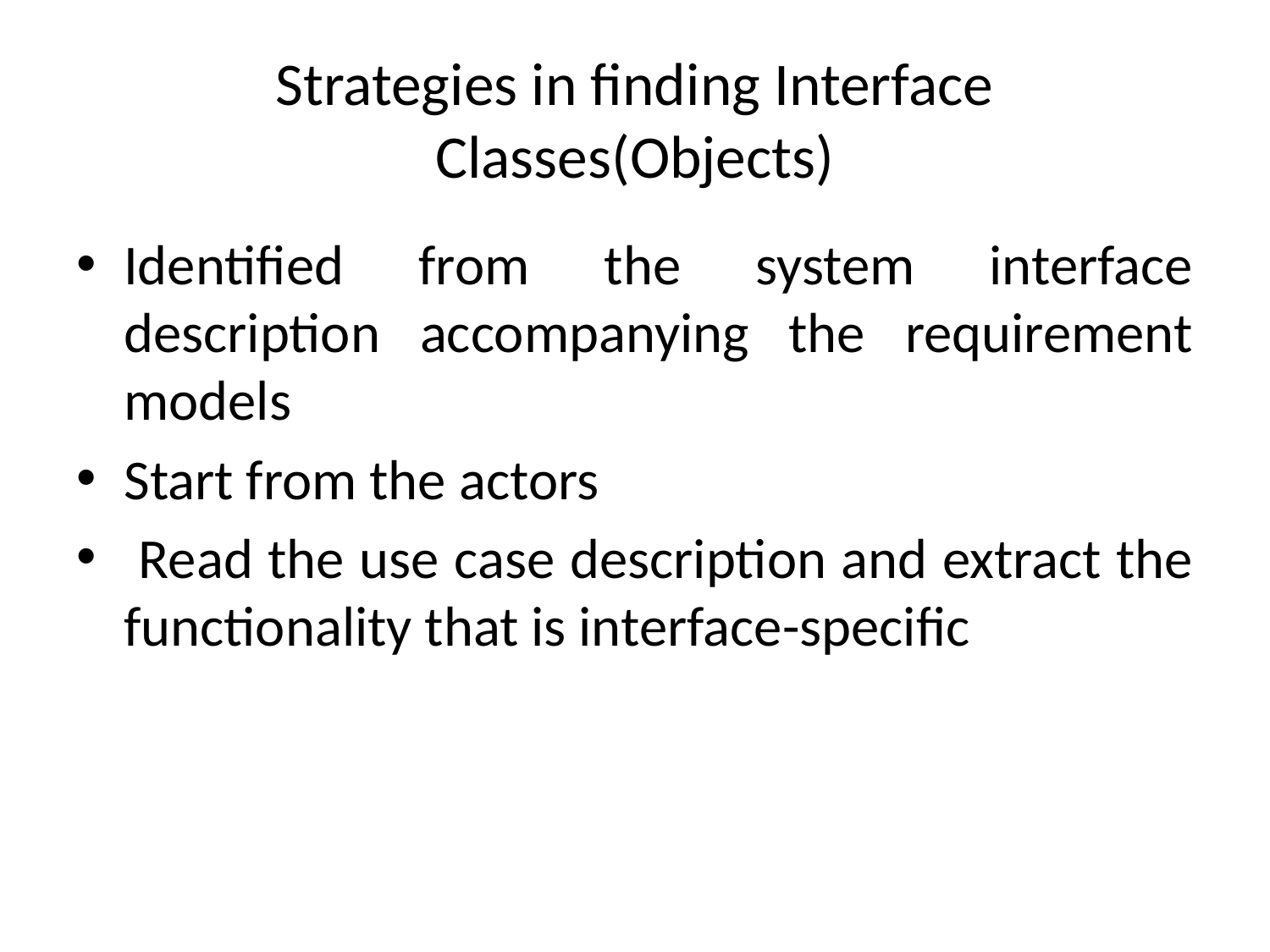

# Strategies in finding Interface Classes(Objects)
Identified from the system interface description accompanying the requirement models
Start from the actors
 Read the use case description and extract the functionality that is interface-specific